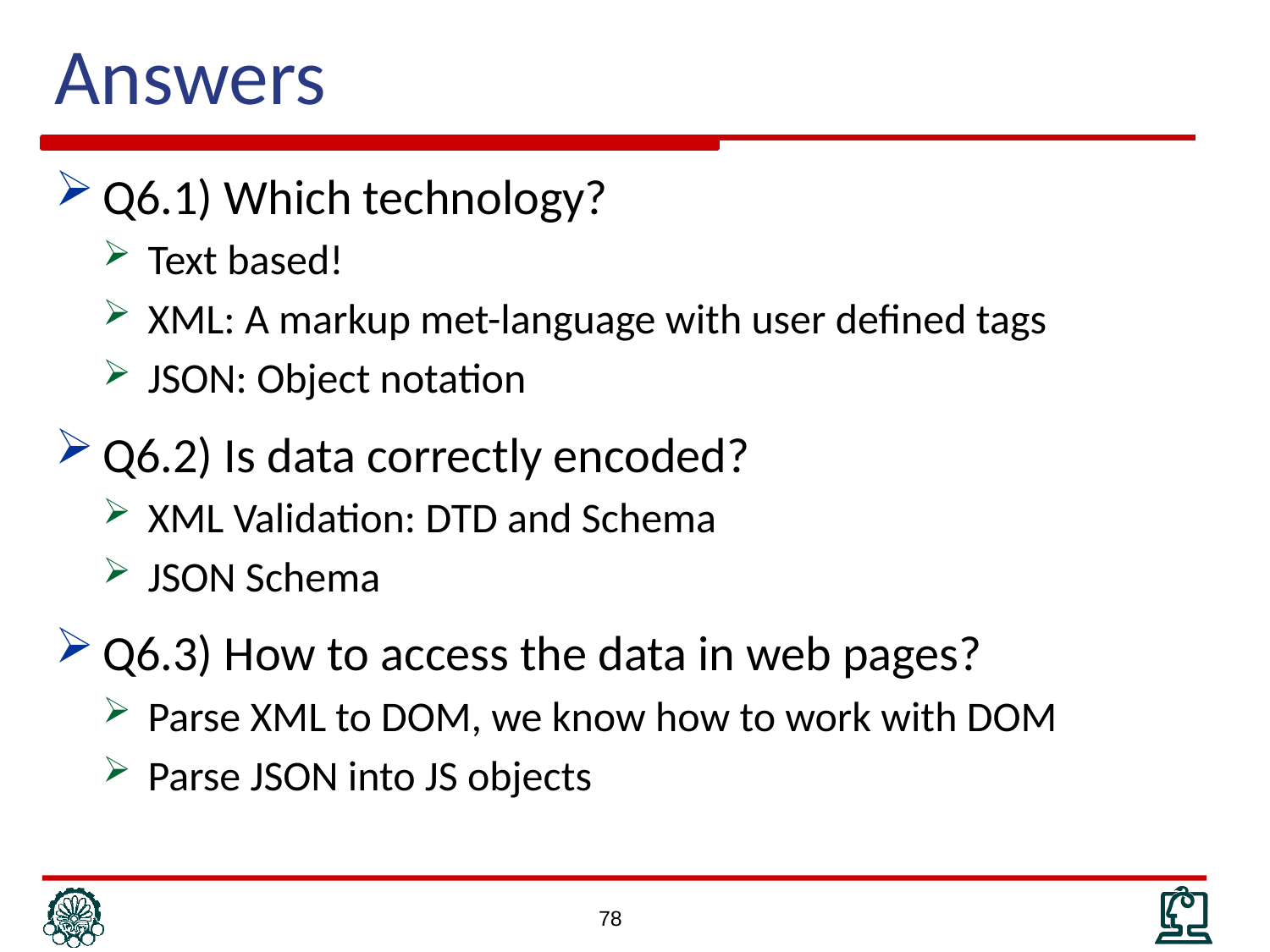

Answers
Q6.1) Which technology?
Text based!
XML: A markup met-language with user defined tags
JSON: Object notation
Q6.2) Is data correctly encoded?
XML Validation: DTD and Schema
JSON Schema
Q6.3) How to access the data in web pages?
Parse XML to DOM, we know how to work with DOM
Parse JSON into JS objects
78